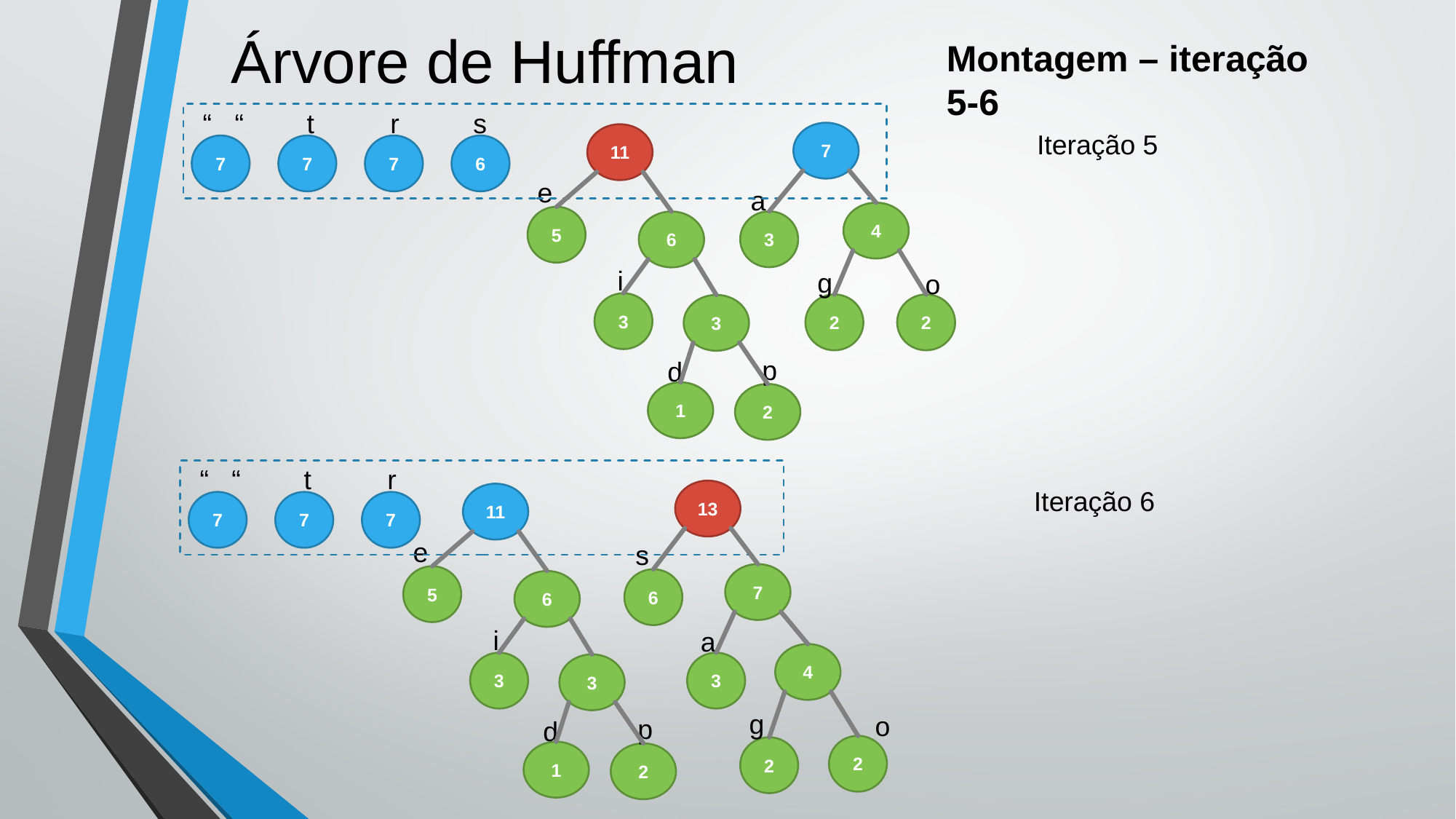

# Árvore de Huffman
Montagem – iteração 5-6

“   “
t
r
s

Iteração 5
7
11
7
7
7
6
e
a
4
5
3
6
i
g
o
3
2
2
3
p
d
1
2
“   “
t
r

Iteração 6
13
11
7
7
7
e
s
7
5
6
6
i
a
4
3
3
3
g
o
p
d
2
2
1
2